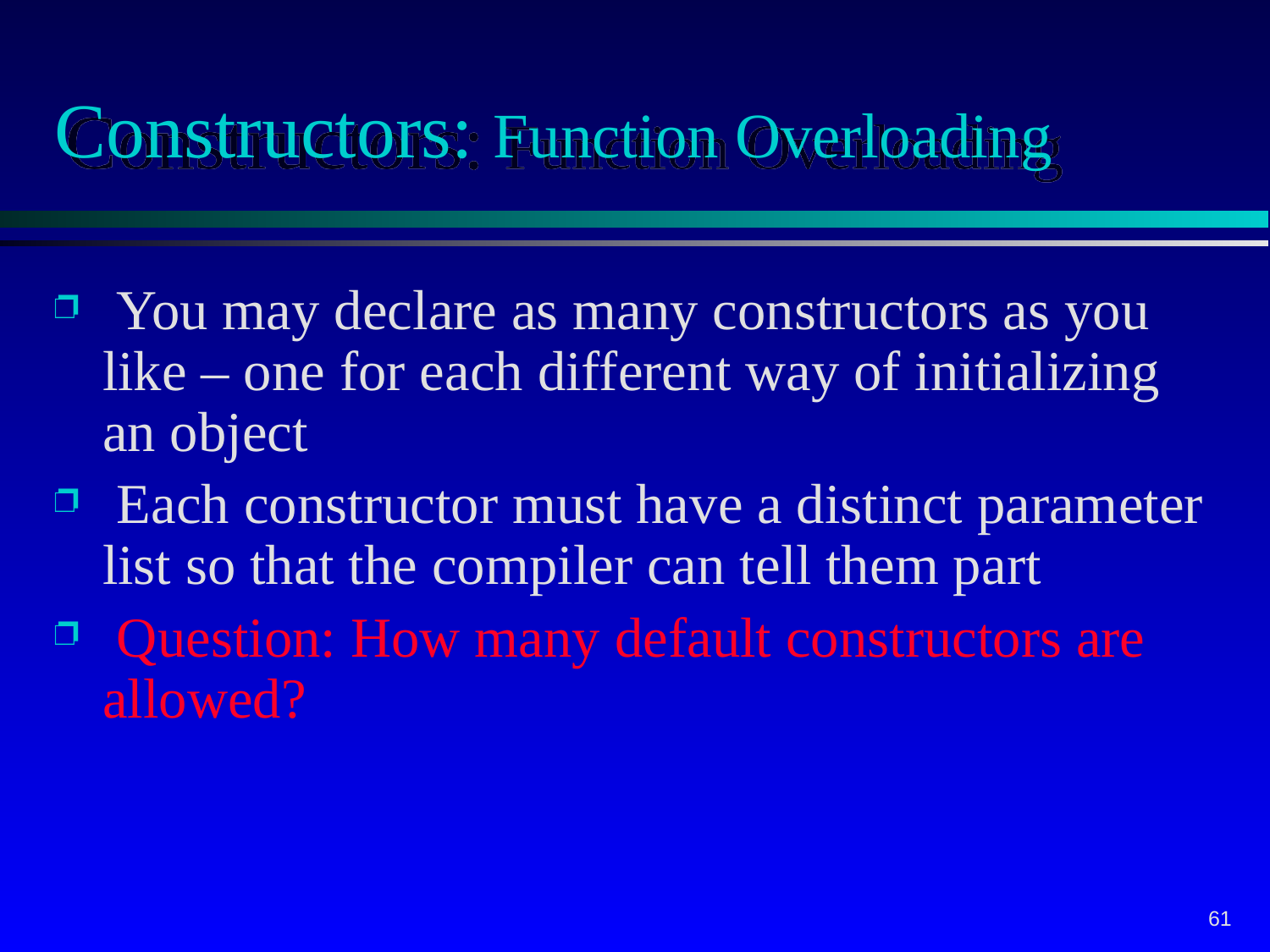

# Constructors: Function Overloading
 You may declare as many constructors as you like – one for each different way of initializing an object
 Each constructor must have a distinct parameter list so that the compiler can tell them part
 Question: How many default constructors are allowed?